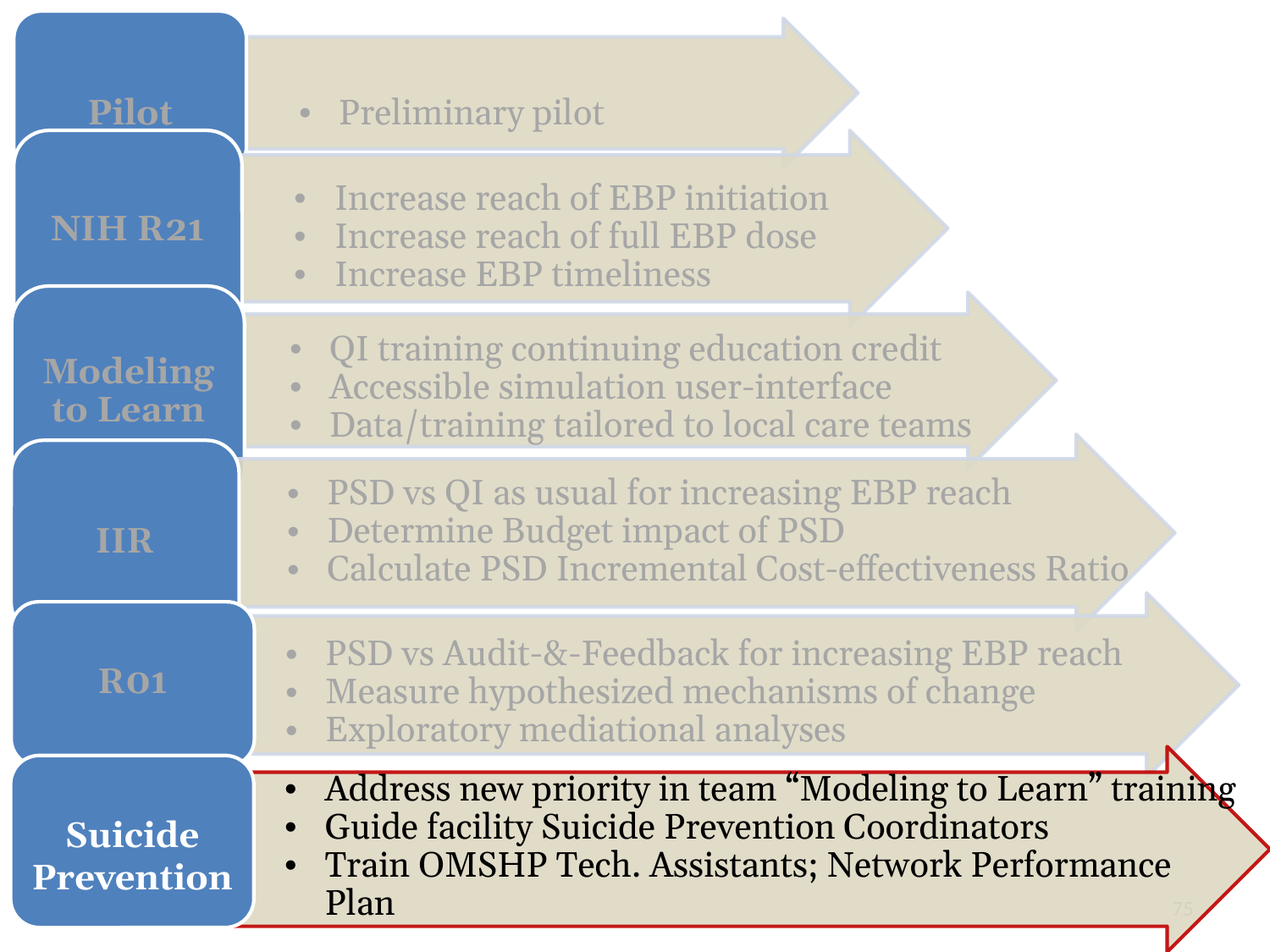

Pilot

Preliminary pilot

NIH R21
Increase reach of EBP initiation
Increase reach of full EBP dose
Increase EBP timeliness

Modeling to Learn

QI training continuing education credit
Accessible simulation user-interface
Data/training tailored to local care teams

IIR
PSD vs QI as usual for increasing EBP reach
Determine Budget impact of PSD
Calculate PSD Incremental Cost-effectiveness Ratio

R01
PSD vs Audit-&-Feedback for increasing EBP reach
Measure hypothesized mechanisms of change
Exploratory mediational analyses

Suicide
Prevention
Address new priority in team “Modeling to Learn” training
Guide facility Suicide Prevention Coordinators
Train OMSHP Tech. Assistants; Network Performance Plan

75